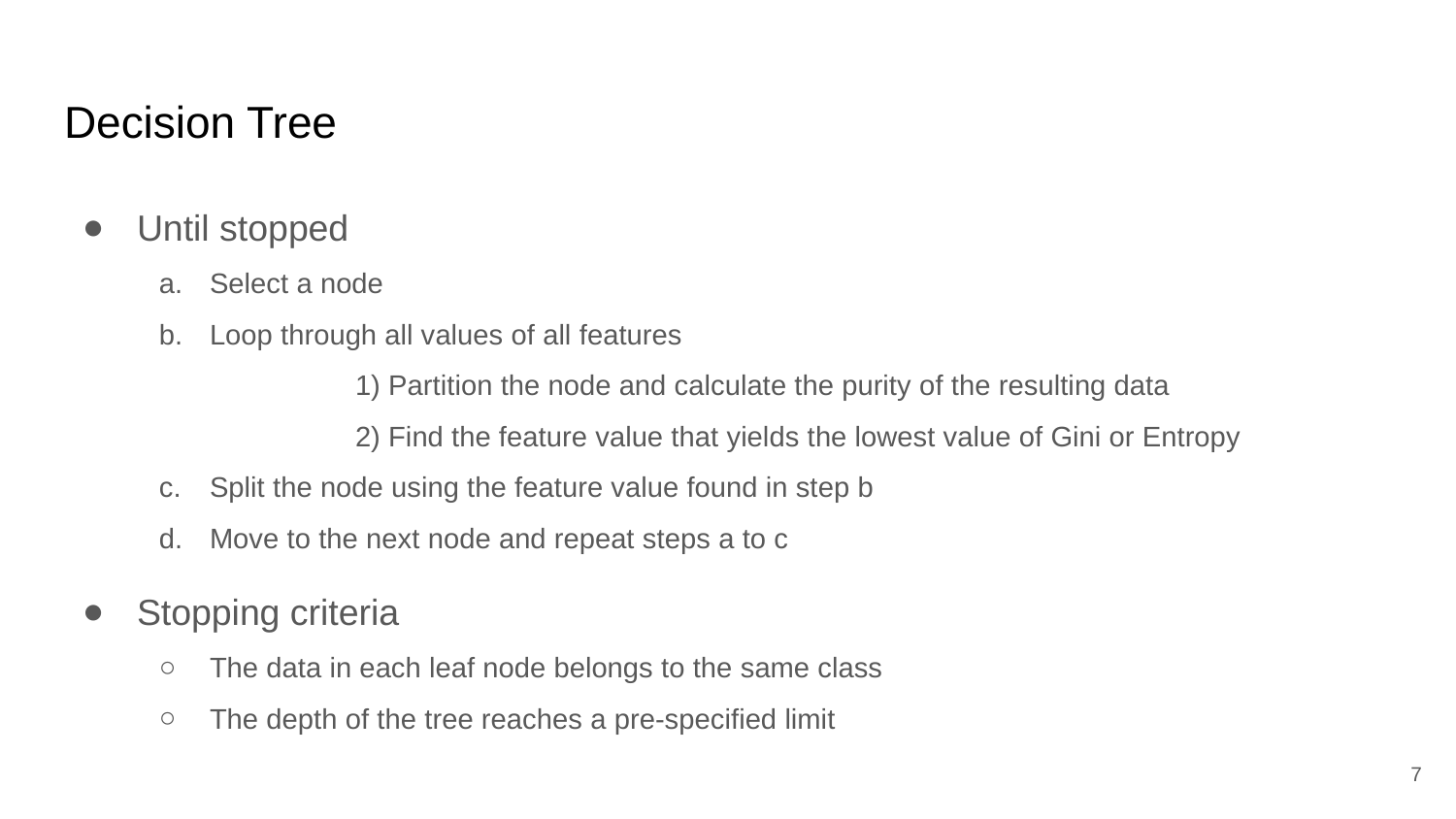

# Decision Tree
Until stopped
Select a node
Loop through all values of all features
	1) Partition the node and calculate the purity of the resulting data
	2) Find the feature value that yields the lowest value of Gini or Entropy
Split the node using the feature value found in step b
Move to the next node and repeat steps a to c
Stopping criteria
The data in each leaf node belongs to the same class
The depth of the tree reaches a pre-specified limit
7